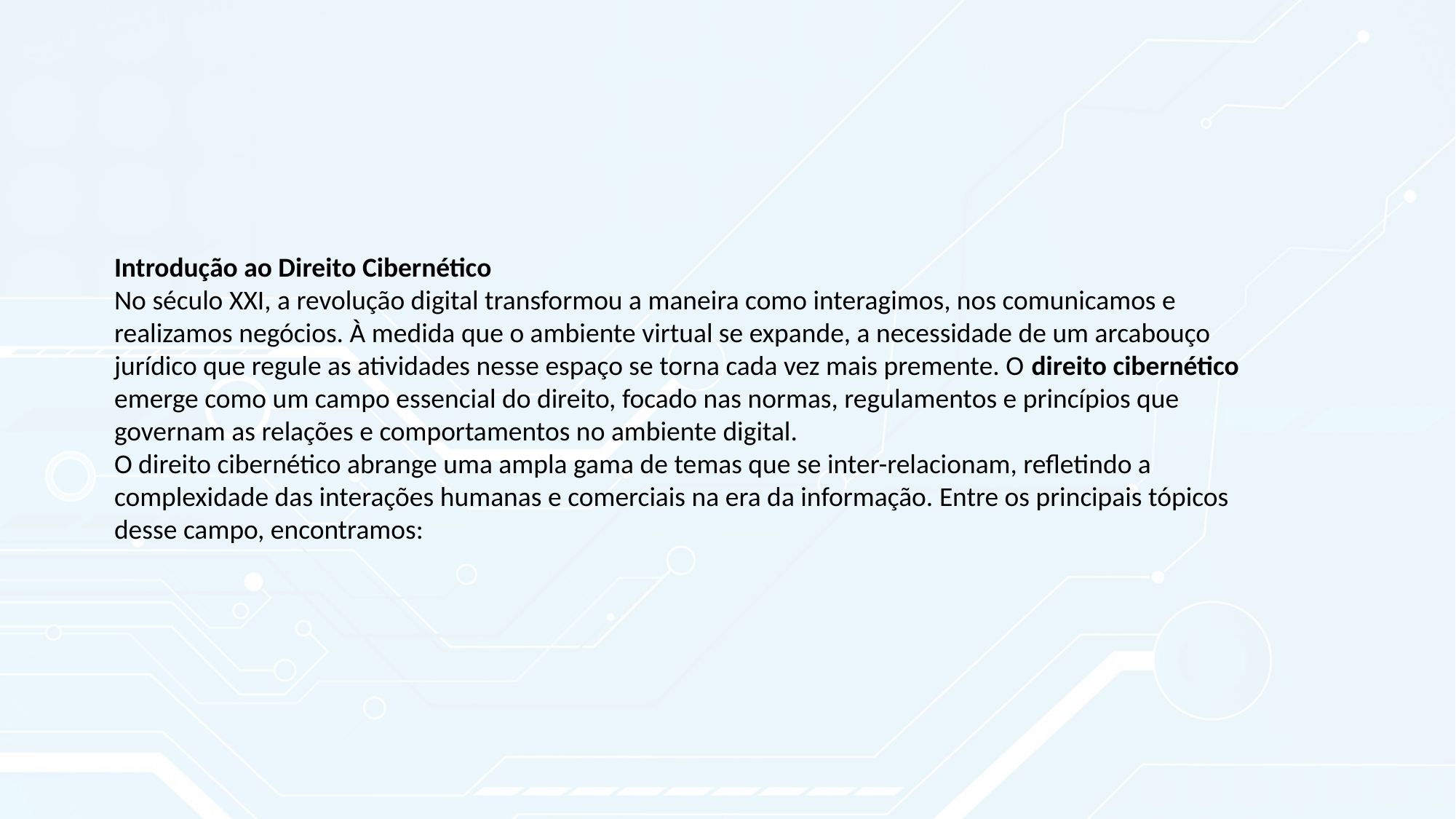

Introdução ao Direito Cibernético
No século XXI, a revolução digital transformou a maneira como interagimos, nos comunicamos e realizamos negócios. À medida que o ambiente virtual se expande, a necessidade de um arcabouço jurídico que regule as atividades nesse espaço se torna cada vez mais premente. O direito cibernético emerge como um campo essencial do direito, focado nas normas, regulamentos e princípios que governam as relações e comportamentos no ambiente digital.
O direito cibernético abrange uma ampla gama de temas que se inter-relacionam, refletindo a complexidade das interações humanas e comerciais na era da informação. Entre os principais tópicos desse campo, encontramos: